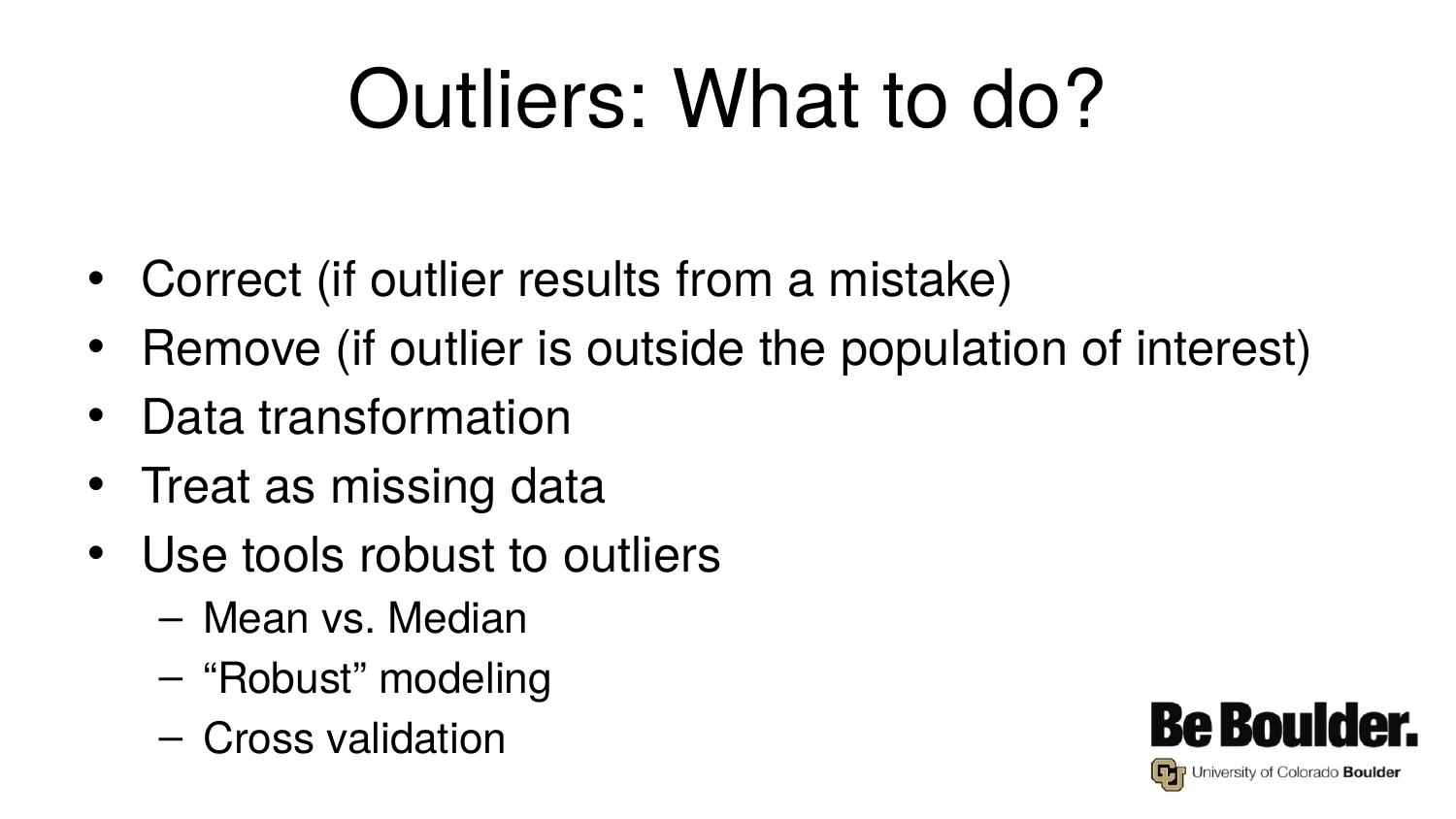

# Outliers: What to do?
Correct (if outlier results from a mistake)
Remove (if outlier is outside the population of interest)
Data transformation
Treat as missing data
Use tools robust to outliers
Mean vs. Median
“Robust” modeling
Cross validation